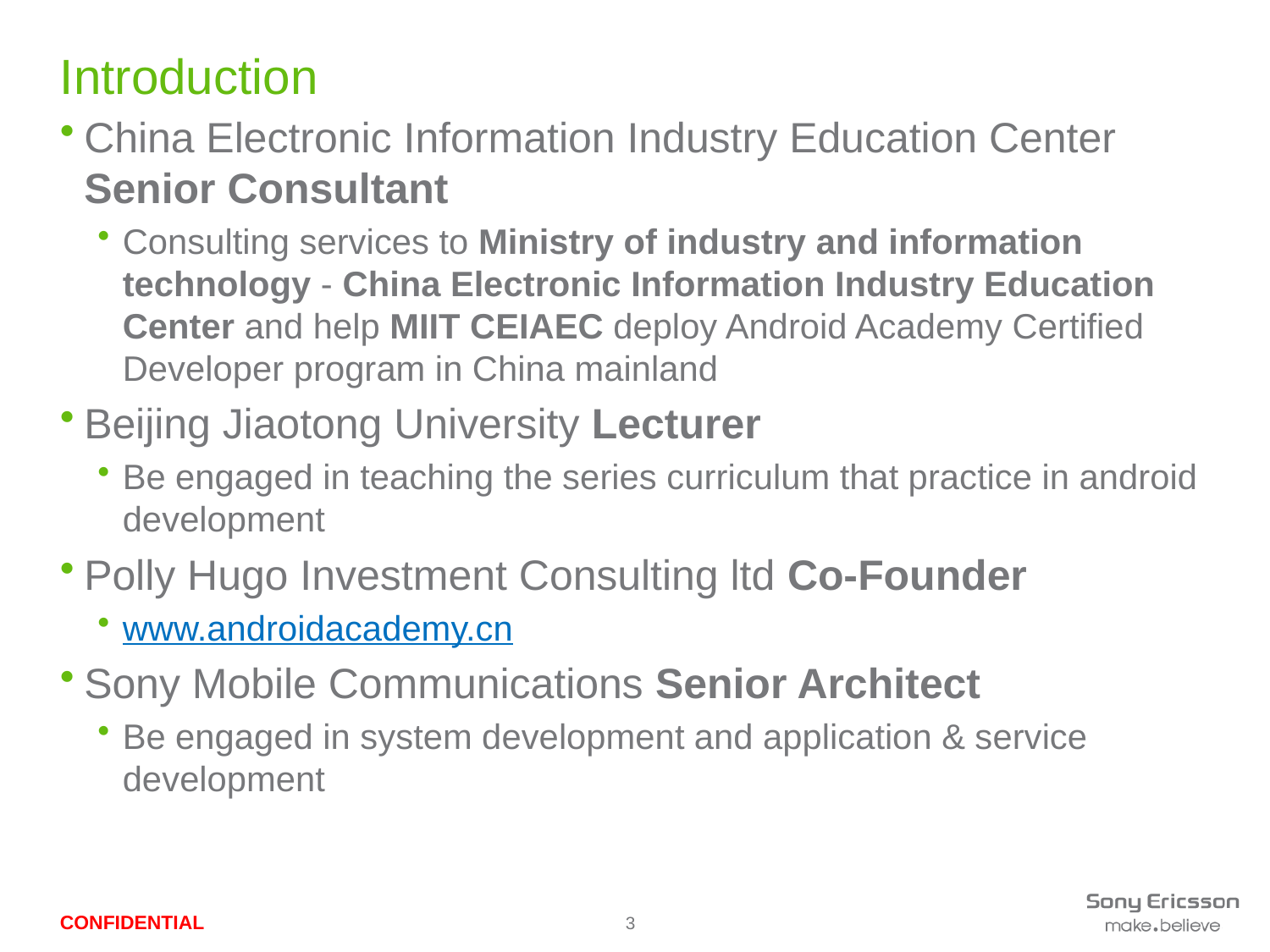

# Introduction
China Electronic Information Industry Education Center Senior Consultant
Consulting services to Ministry of industry and information technology - China Electronic Information Industry Education Center and help MIIT CEIAEC deploy Android Academy Certified Developer program in China mainland
Beijing Jiaotong University Lecturer
Be engaged in teaching the series curriculum that practice in android development
Polly Hugo Investment Consulting ltd Co-Founder
www.androidacademy.cn
Sony Mobile Communications Senior Architect
Be engaged in system development and application & service development